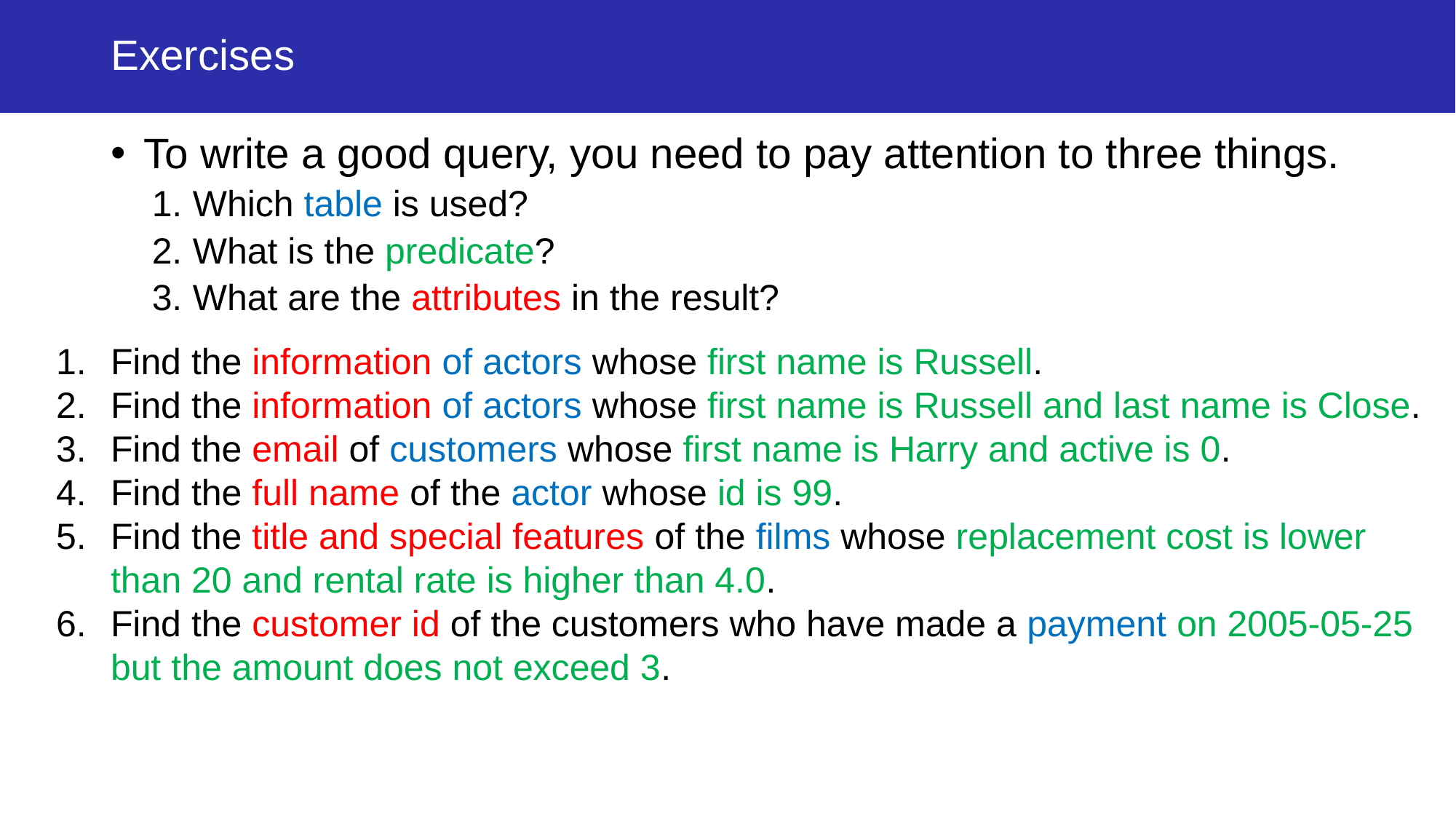

# Exercises
To write a good query, you need to pay attention to three things.
Which table is used?
What is the predicate?
What are the attributes in the result?
Find the information of actors whose first name is Russell.
Find the information of actors whose first name is Russell and last name is Close.
Find the email of customers whose first name is Harry and active is 0.
Find the full name of the actor whose id is 99.
Find the title and special features of the films whose replacement cost is lower than 20 and rental rate is higher than 4.0.
Find the customer id of the customers who have made a payment on 2005-05-25 but the amount does not exceed 3.